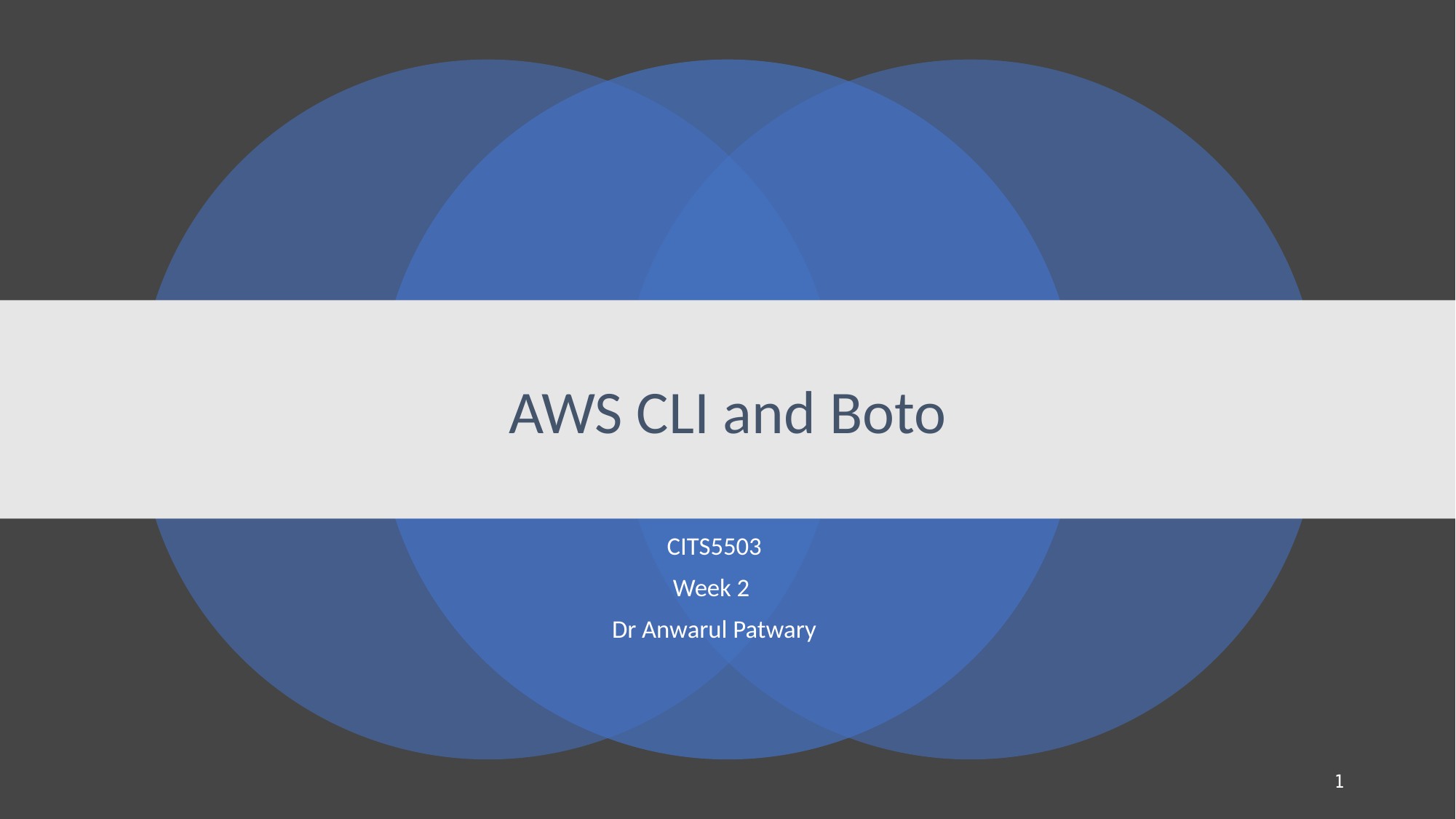

# AWS CLI and Boto
CITS5503
Week 2
Dr Anwarul Patwary

1